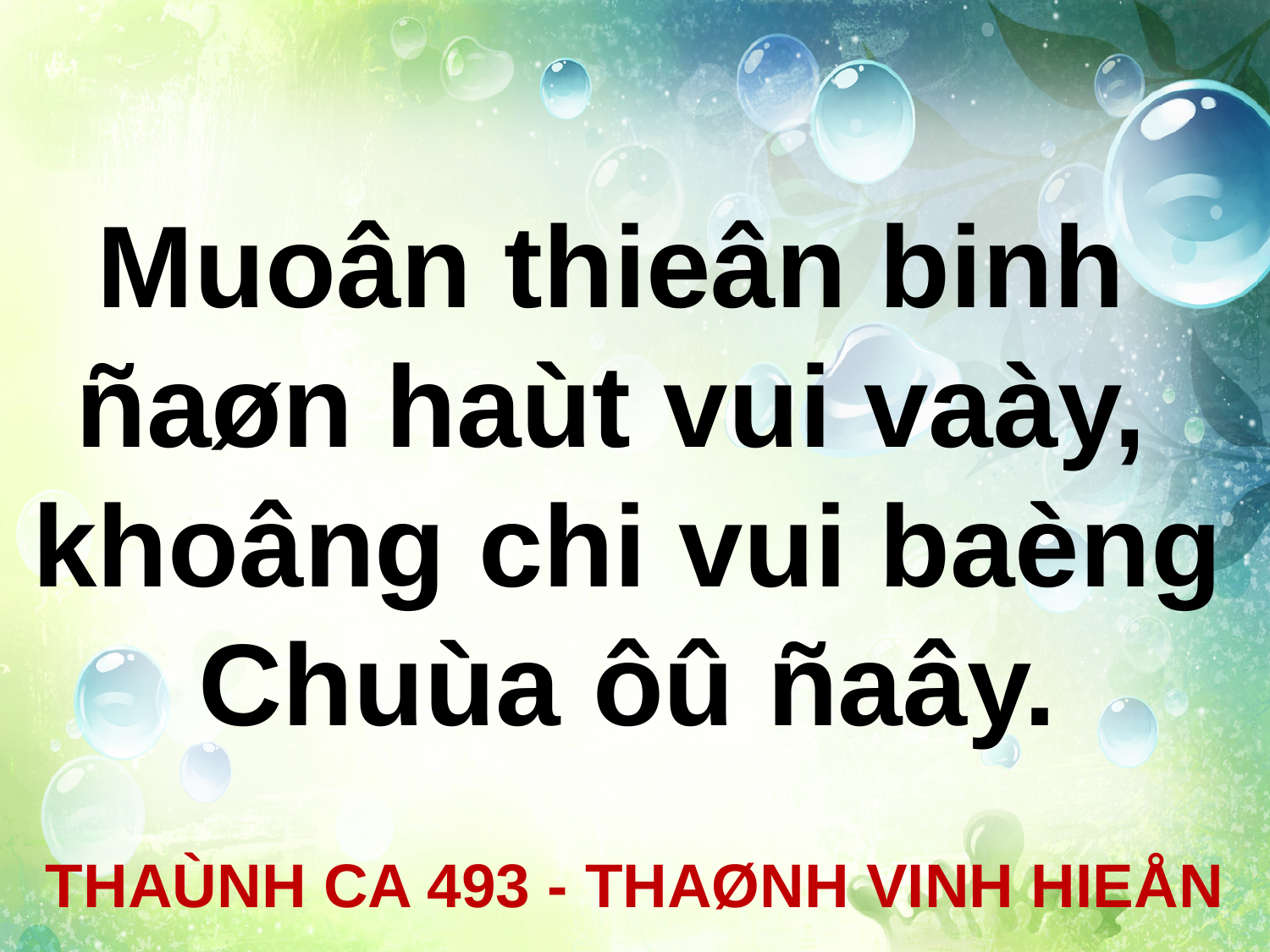

Muoân thieân binh
ñaøn haùt vui vaày,
khoâng chi vui baèng Chuùa ôû ñaây.
THAÙNH CA 493 - THAØNH VINH HIEÅN